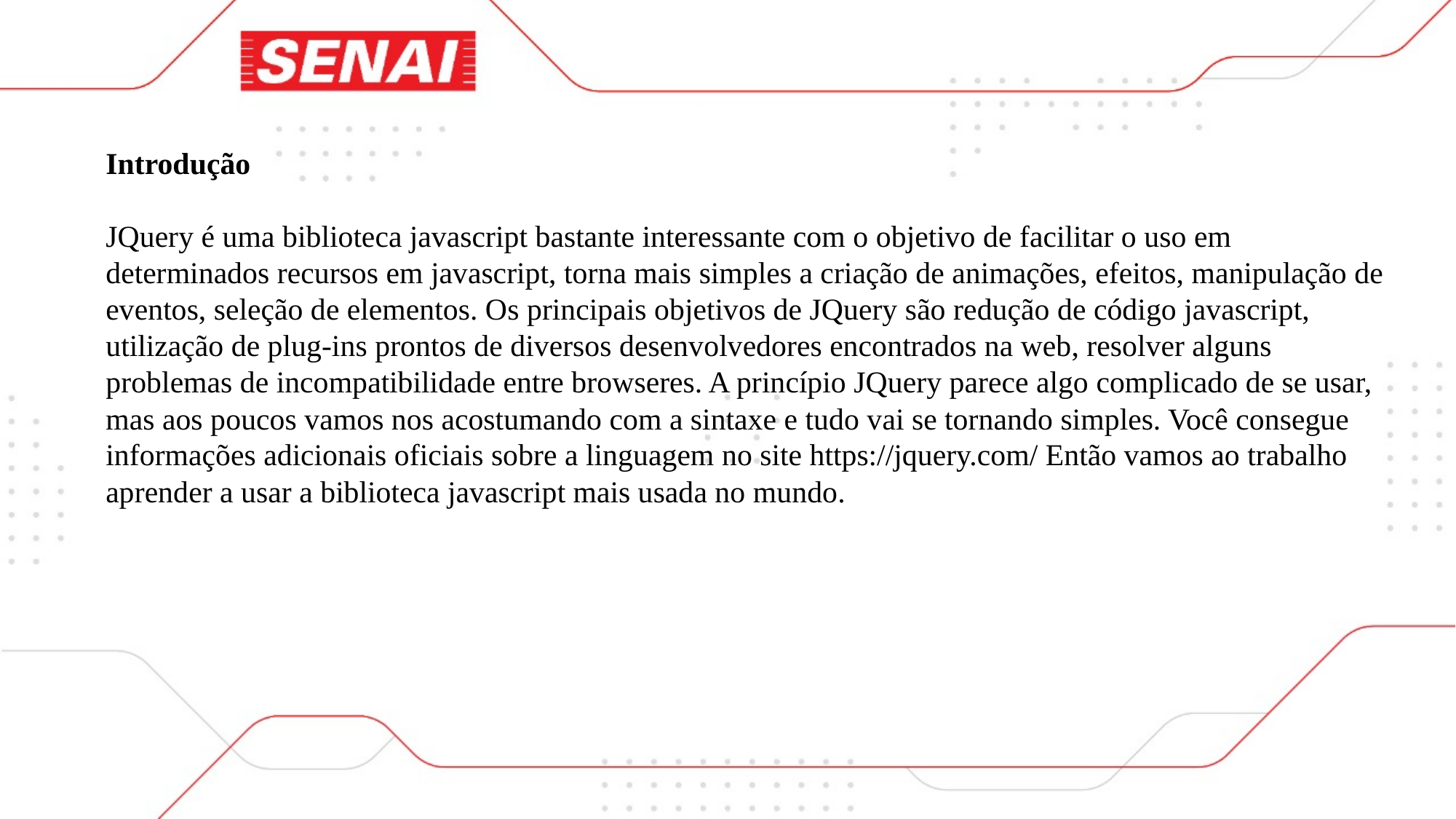

Introdução

JQuery é uma biblioteca javascript bastante interessante com o objetivo de facilitar o uso em determinados recursos em javascript, torna mais simples a criação de animações, efeitos, manipulação de eventos, seleção de elementos. Os principais objetivos de JQuery são redução de código javascript, utilização de plug-ins prontos de diversos desenvolvedores encontrados na web, resolver alguns problemas de incompatibilidade entre browseres. A princípio JQuery parece algo complicado de se usar, mas aos poucos vamos nos acostumando com a sintaxe e tudo vai se tornando simples. Você consegue informações adicionais oficiais sobre a linguagem no site https://jquery.com/ Então vamos ao trabalho aprender a usar a biblioteca javascript mais usada no mundo.